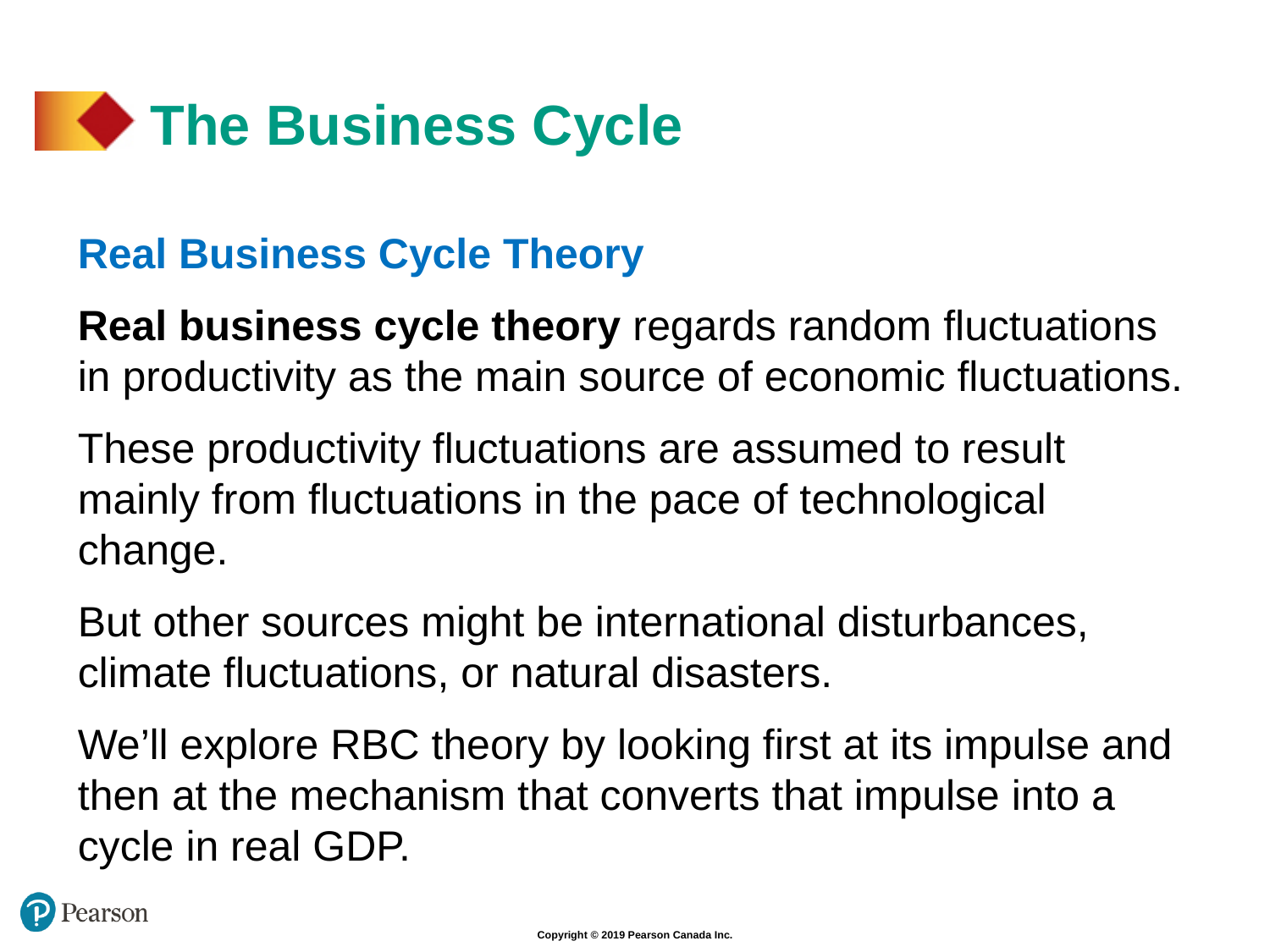

# The Business Cycle
Real Business Cycle Theory
Real business cycle theory regards random fluctuations in productivity as the main source of economic fluctuations.
These productivity fluctuations are assumed to result mainly from fluctuations in the pace of technological change.
But other sources might be international disturbances, climate fluctuations, or natural disasters.
We’ll explore RBC theory by looking first at its impulse and then at the mechanism that converts that impulse into a cycle in real GDP.